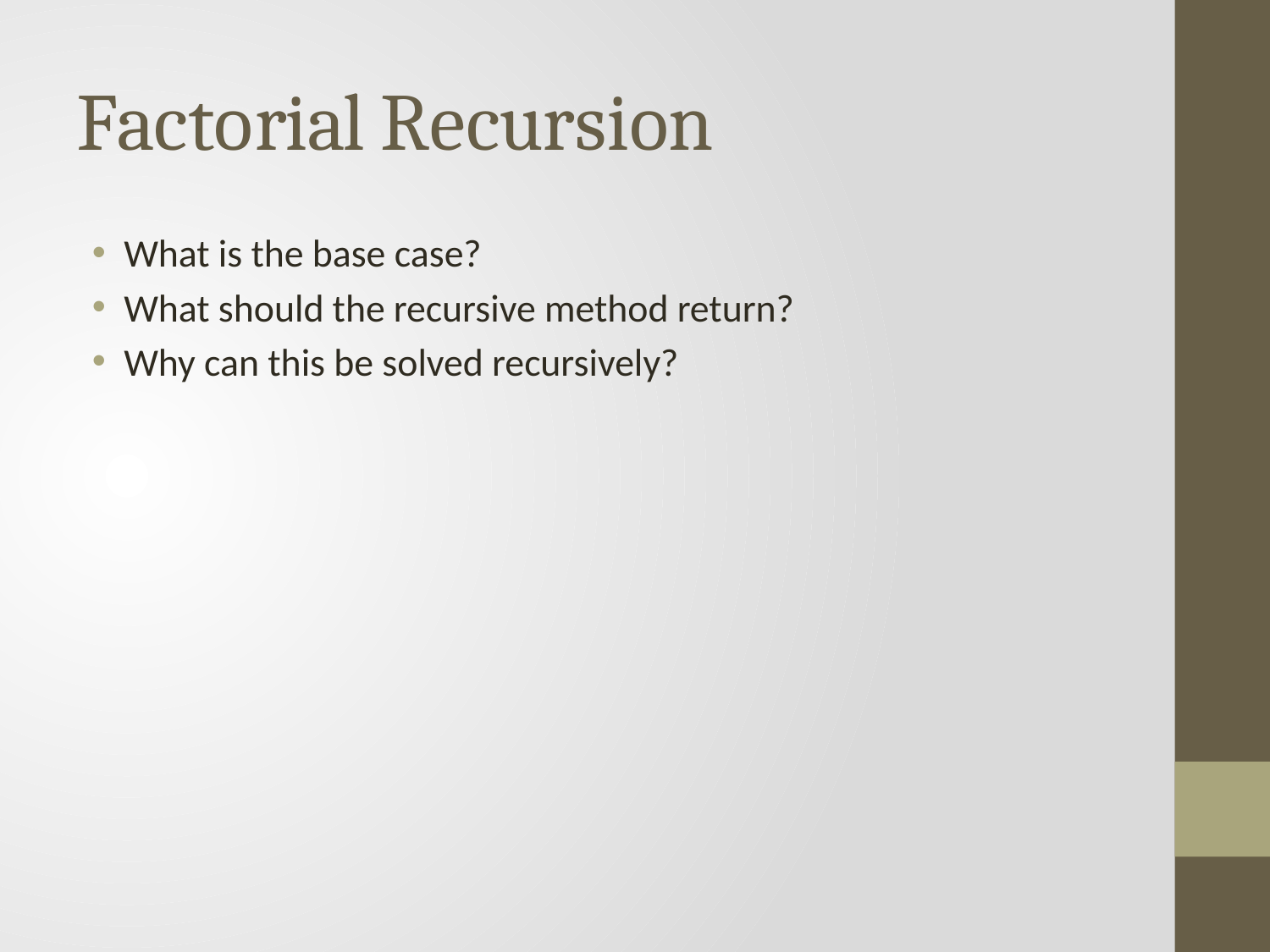

# Factorial Recursion
What is the base case?
What should the recursive method return?
Why can this be solved recursively?